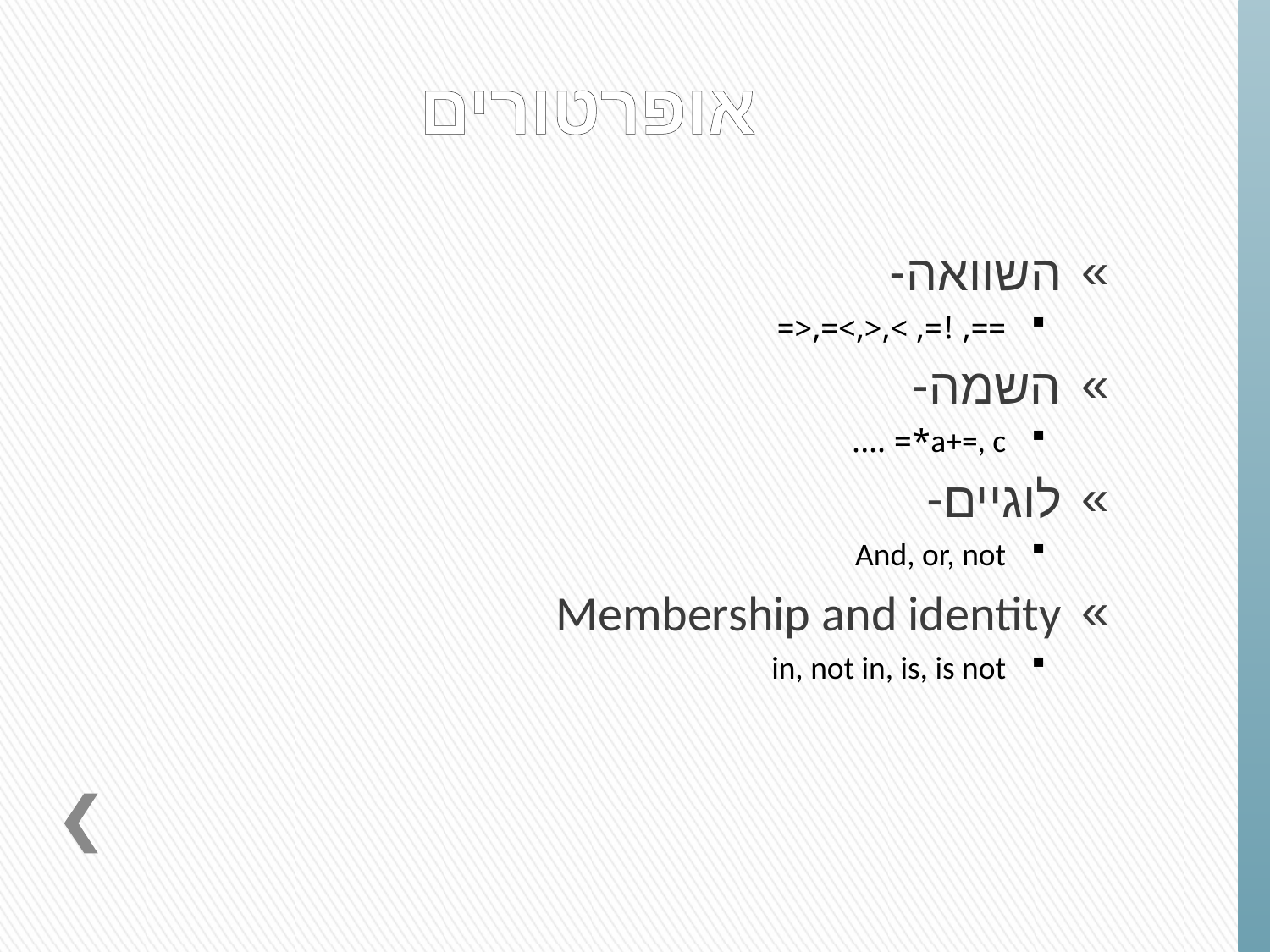

# אופרטורים

השוואה-
==, !=, >,<,>=,<=
השמה-
a+=, c*= ....
לוגיים-
And, or, not
Membership and identity
in, not in, is, is not